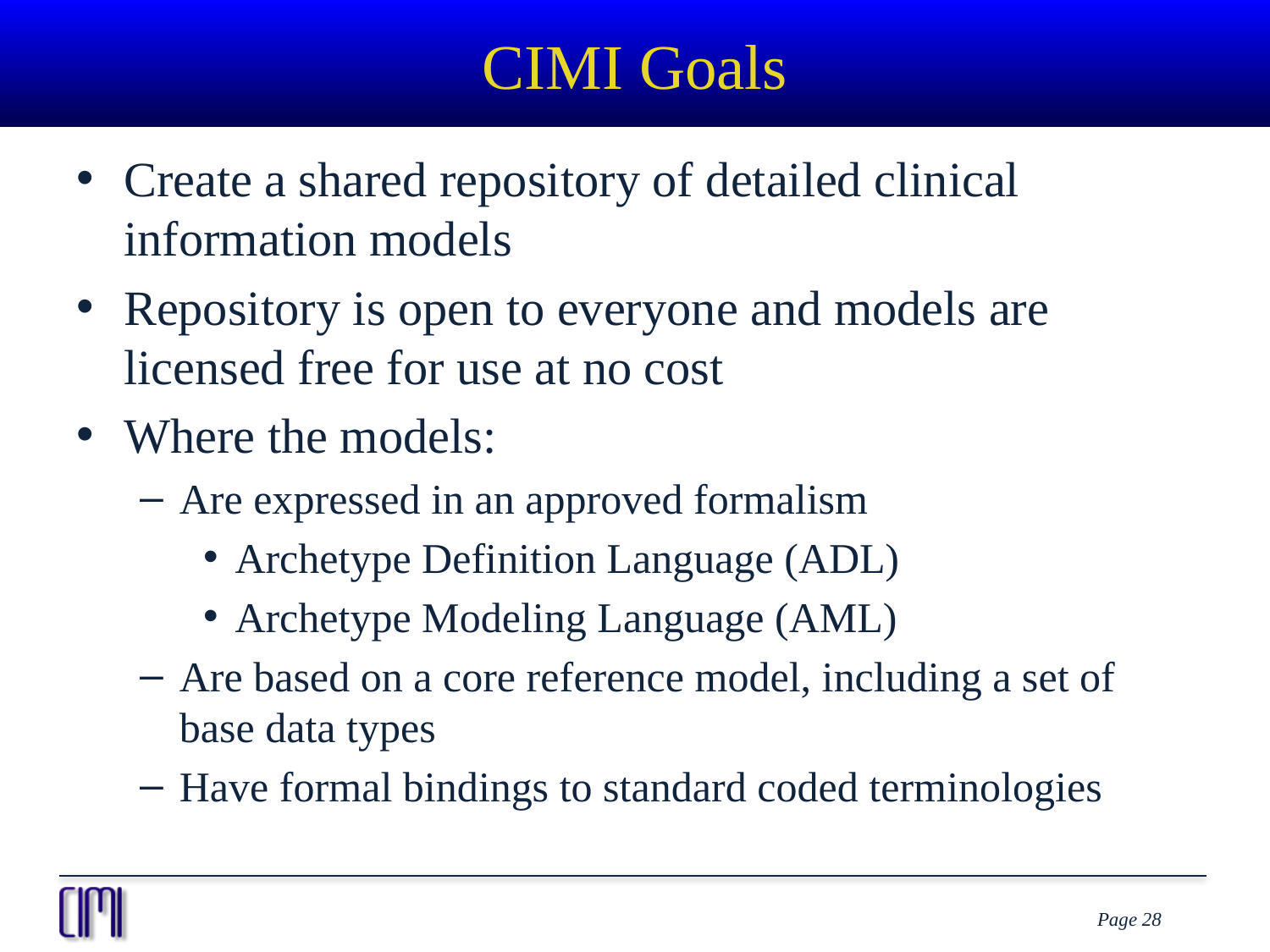

# CIMI Goals
Create a shared repository of detailed clinical information models
Repository is open to everyone and models are licensed free for use at no cost
Where the models:
Are expressed in an approved formalism
Archetype Definition Language (ADL)
Archetype Modeling Language (AML)
Are based on a core reference model, including a set of base data types
Have formal bindings to standard coded terminologies